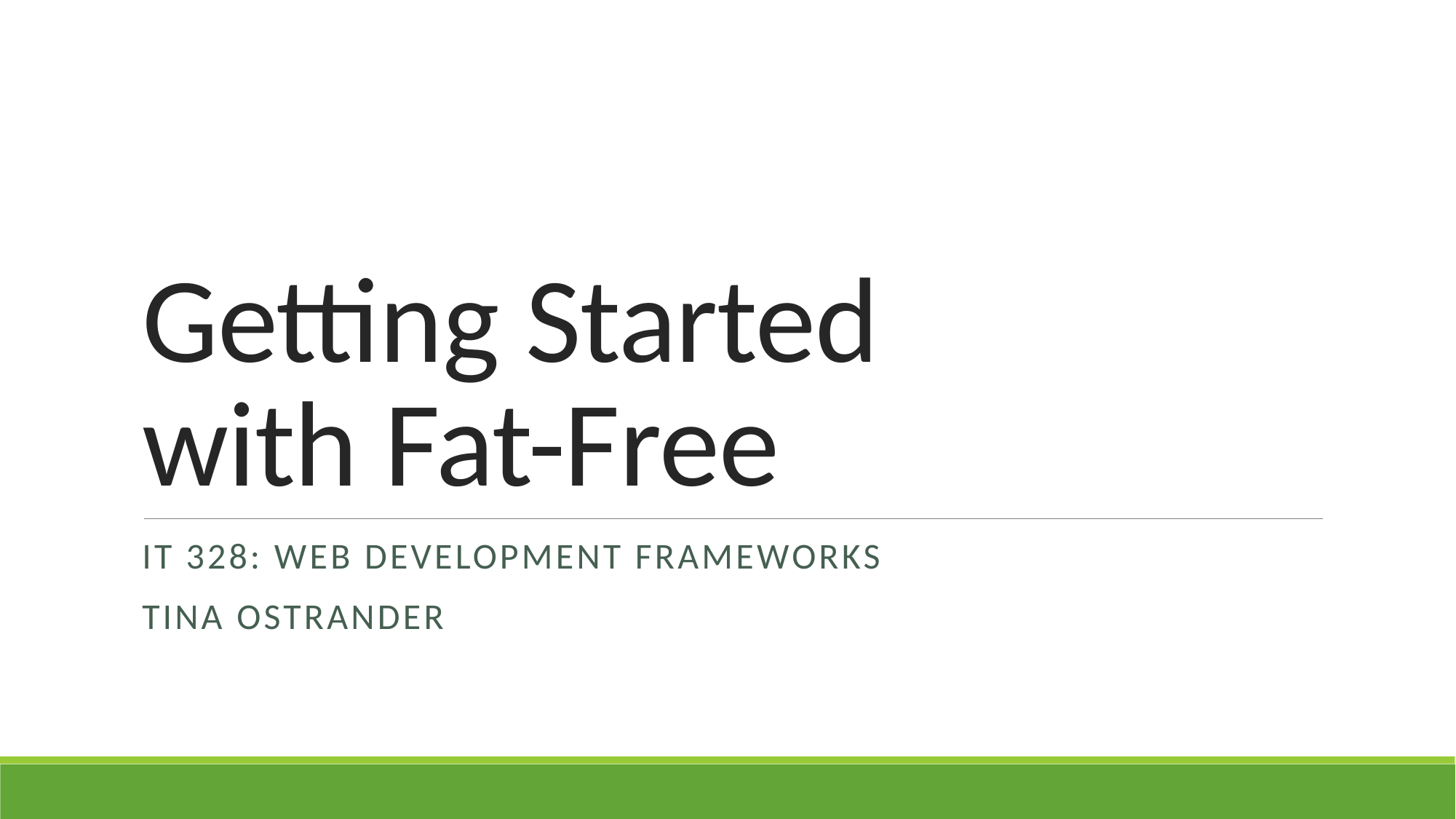

# Getting Started with Fat-Free
IT 328: Web Development frameworks
tina ostrander